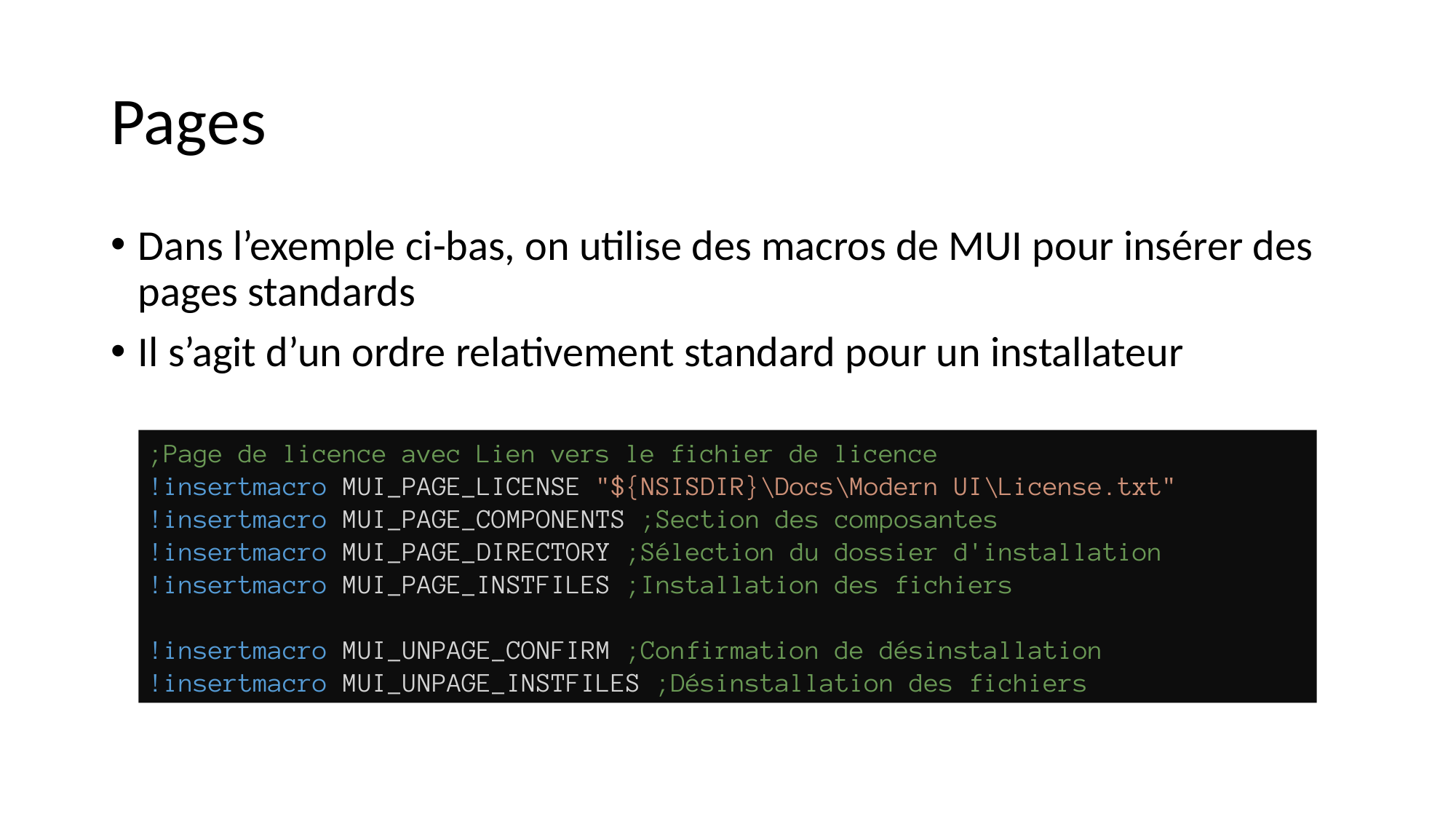

# Pages
Dans l’exemple ci-bas, on utilise des macros de MUI pour insérer des pages standards
Il s’agit d’un ordre relativement standard pour un installateur
;Page de licence avec Lien vers le fichier de licence
!insertmacro MUI_PAGE_LICENSE "${NSISDIR}\Docs\Modern UI\License.txt"
!insertmacro MUI_PAGE_COMPONENTS ;Section des composantes
!insertmacro MUI_PAGE_DIRECTORY ;Sélection du dossier d'installation
!insertmacro MUI_PAGE_INSTFILES ;Installation des fichiers
!insertmacro MUI_UNPAGE_CONFIRM ;Confirmation de désinstallation
!insertmacro MUI_UNPAGE_INSTFILES ;Désinstallation des fichiers